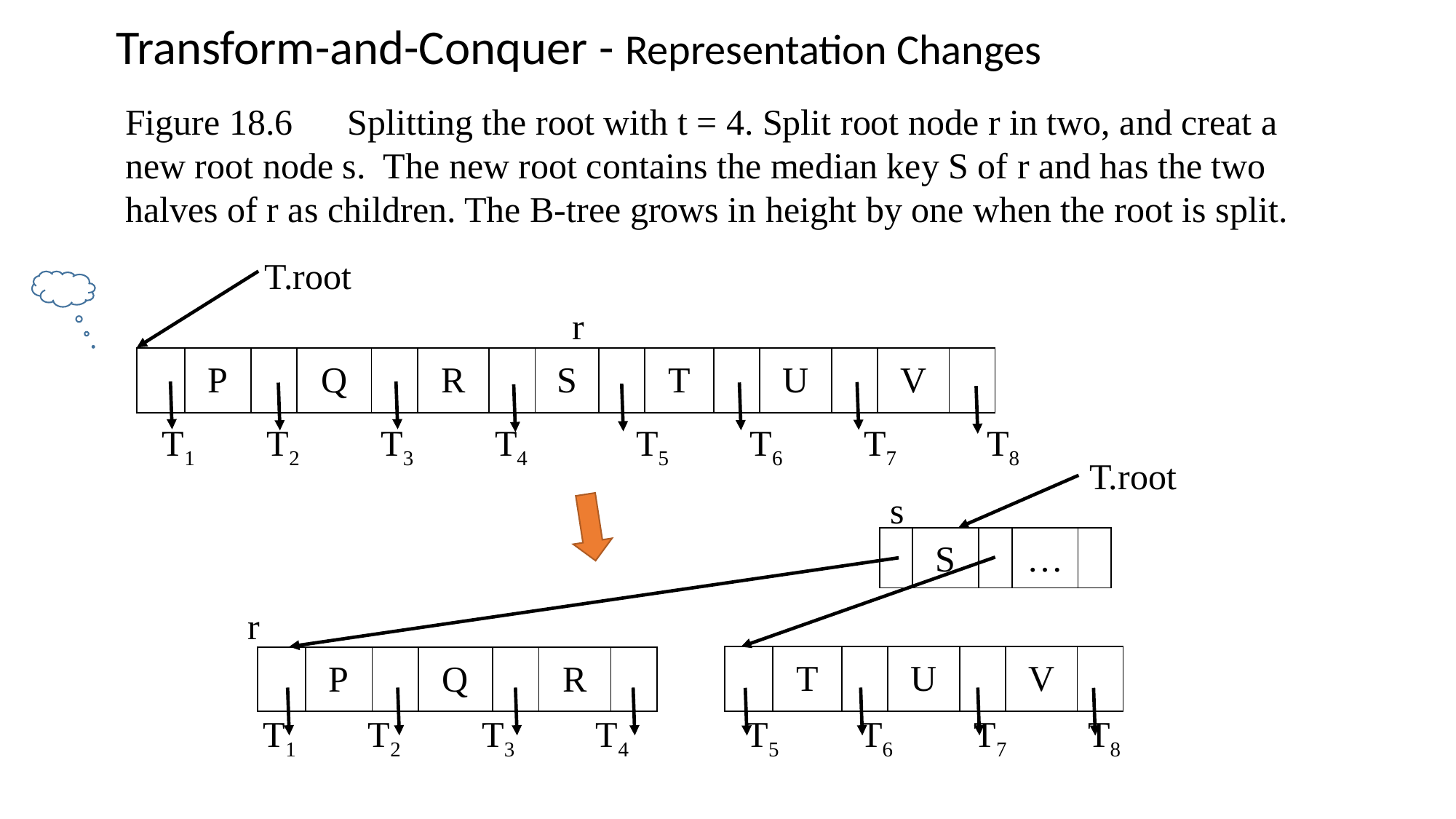

Transform-and-Conquer - Representation Changes
Figure 18.6      Splitting the root with t = 4. Split root node r in two, and creat a new root node s.  The new root contains the median key S of r and has the two halves of r as children. The B-tree grows in height by one when the root is split.
T.root

r
|  | P |  | Q |  | R |  | S |  | T |  | U |  | V |  |
| --- | --- | --- | --- | --- | --- | --- | --- | --- | --- | --- | --- | --- | --- | --- |
T1        T2         T3         T4            T5         T6         T7          T8
T.root
s

|  | S |  | … |  |
| --- | --- | --- | --- | --- |

r
|  | T |  | U |  | V |  |
| --- | --- | --- | --- | --- | --- | --- |
|  | P |  | Q |  | R |  |
| --- | --- | --- | --- | --- | --- | --- |
T1        T2         T3         T4             T5         T6         T7         T8